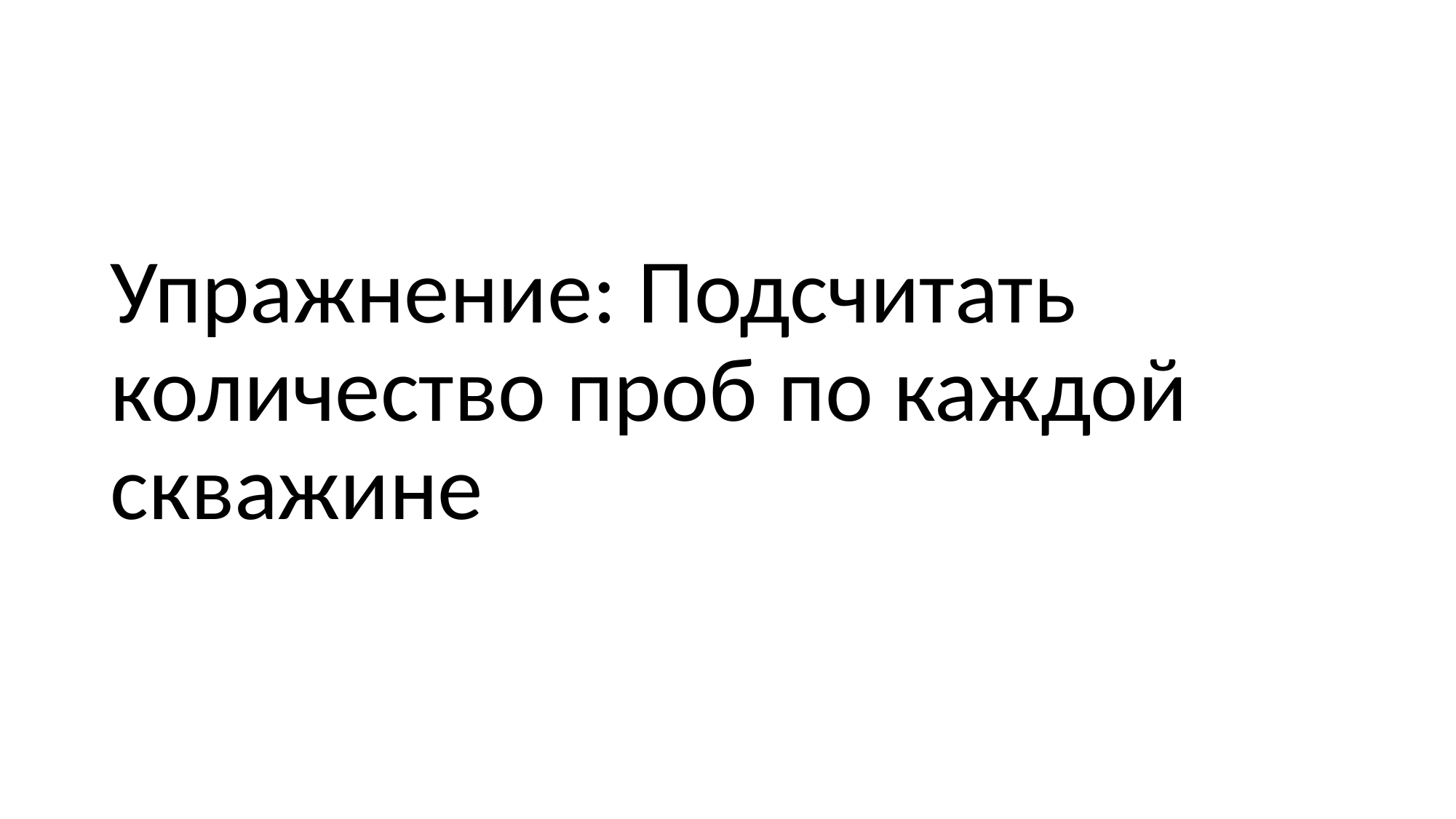

# Упражнение: Подсчитать количество проб по каждой скважине